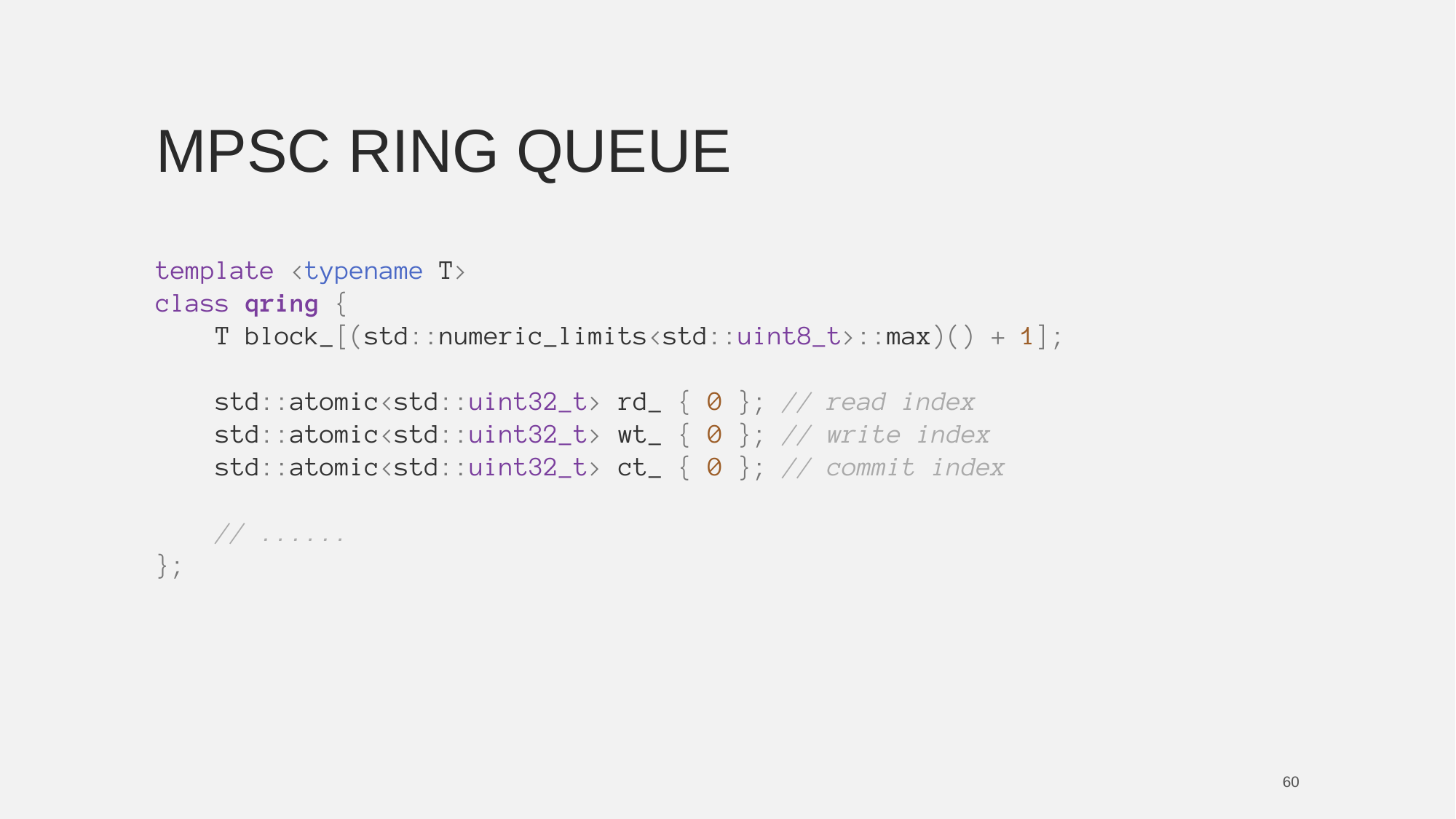

# MPSC ring queue
template <typename T>
class qring {
    T block_[(std::numeric_limits<std::uint8_t>::max)() + 1];

    std::atomic<std::uint32_t> rd_ { 0 }; // read index
    std::atomic<std::uint32_t> wt_ { 0 }; // write index
    std::atomic<std::uint32_t> ct_ { 0 }; // commit index

    // ......
};
60